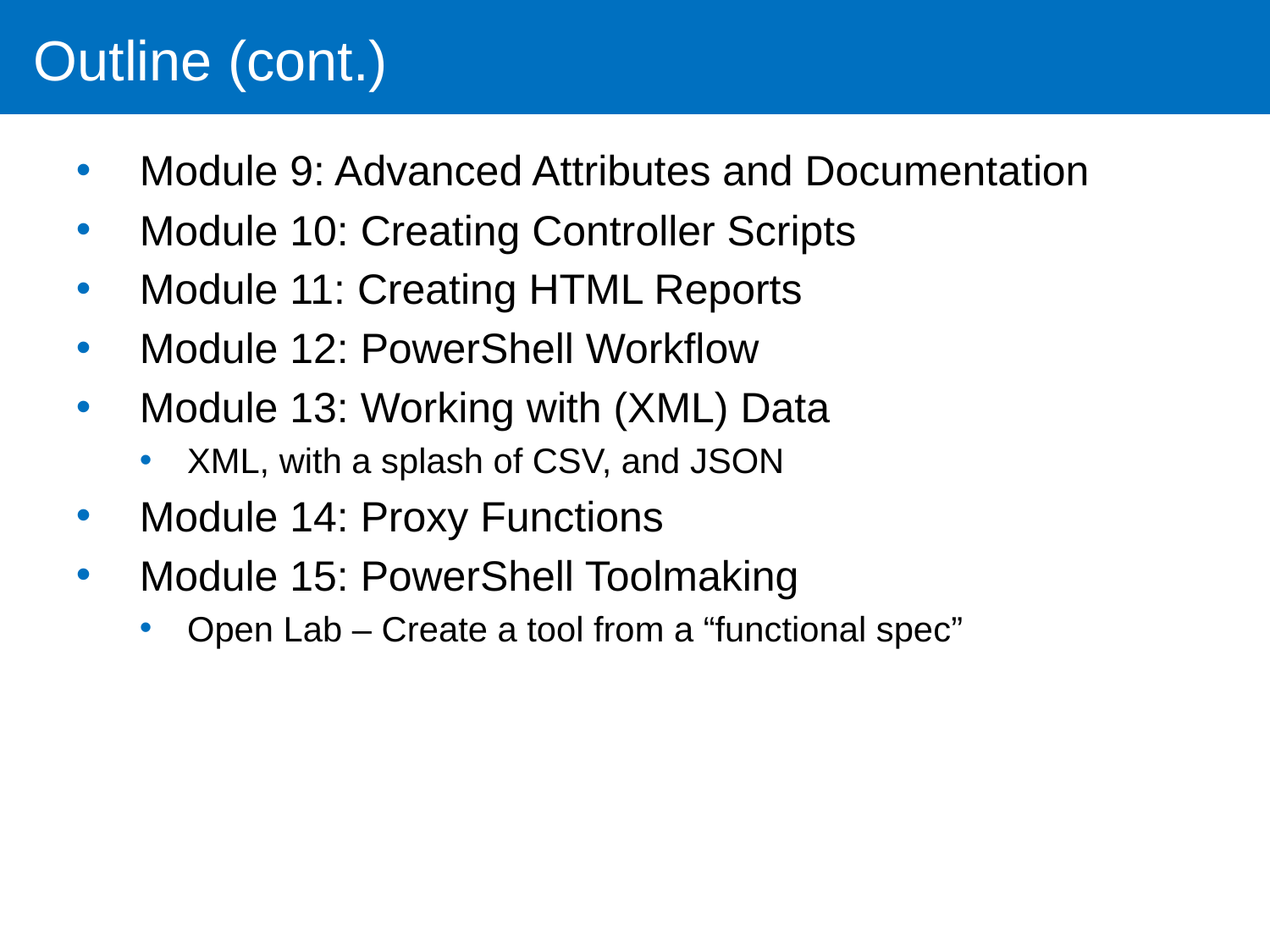

# Outline (cont.)
Module 9: Advanced Attributes and Documentation
Module 10: Creating Controller Scripts
Module 11: Creating HTML Reports
Module 12: PowerShell Workflow
Module 13: Working with (XML) Data
XML, with a splash of CSV, and JSON
Module 14: Proxy Functions
Module 15: PowerShell Toolmaking
Open Lab – Create a tool from a “functional spec”